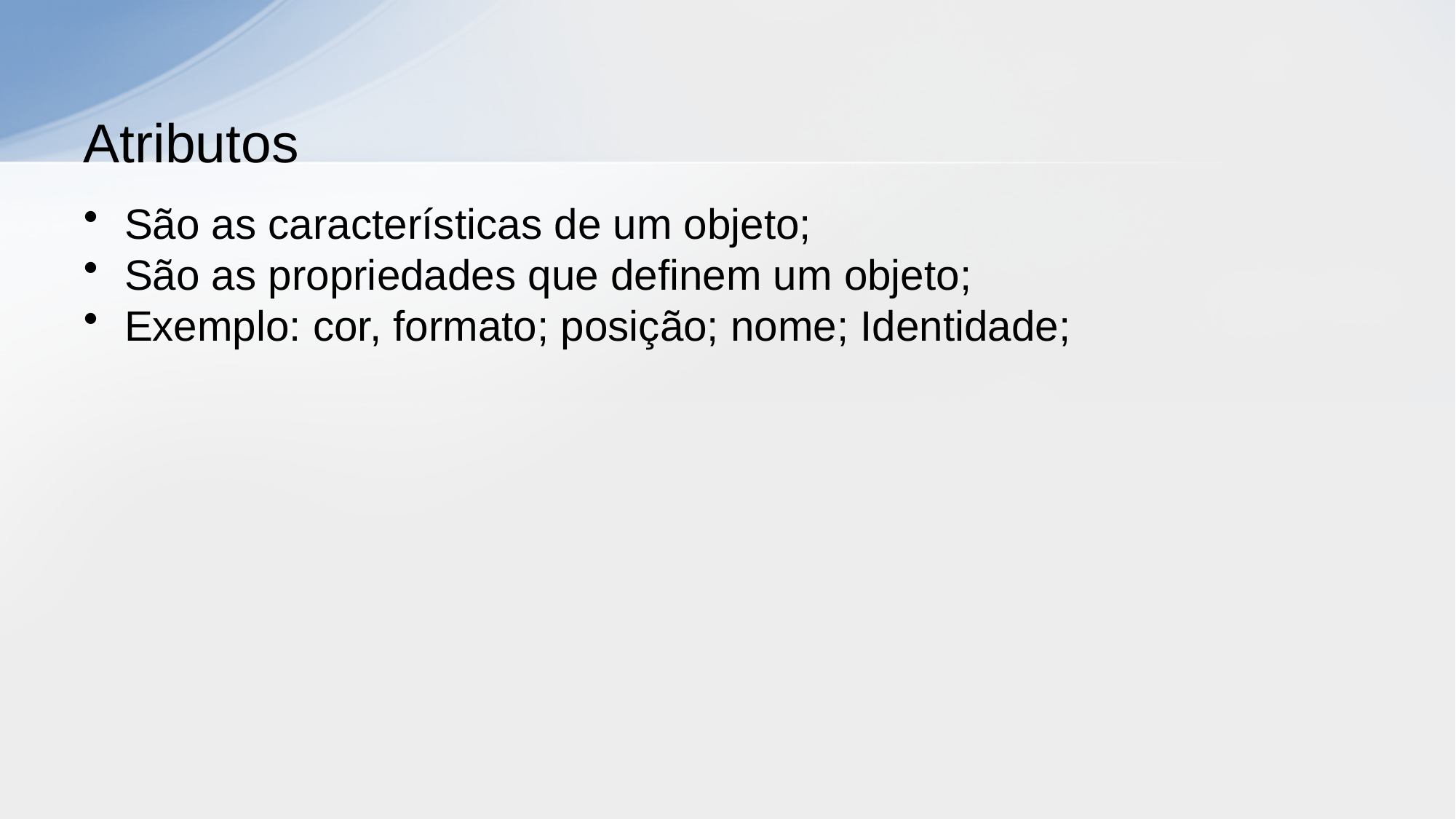

# Atributos
São as características de um objeto;
São as propriedades que definem um objeto;
Exemplo: cor, formato; posição; nome; Identidade;